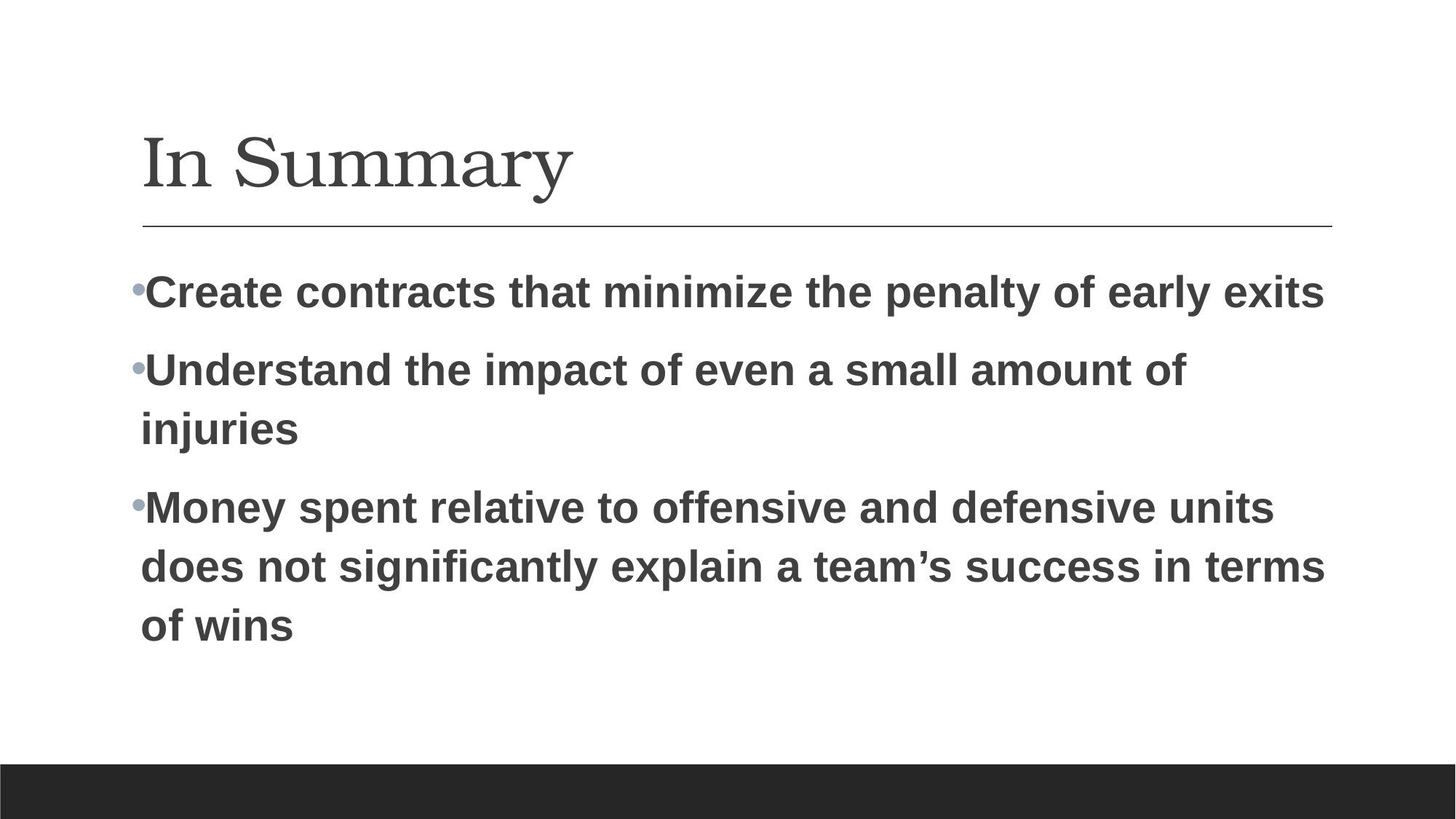

# In Summary
Create contracts that minimize the penalty of early exits
Understand the impact of even a small amount of injuries
Money spent relative to offensive and defensive units does not significantly explain a team’s success in terms of wins